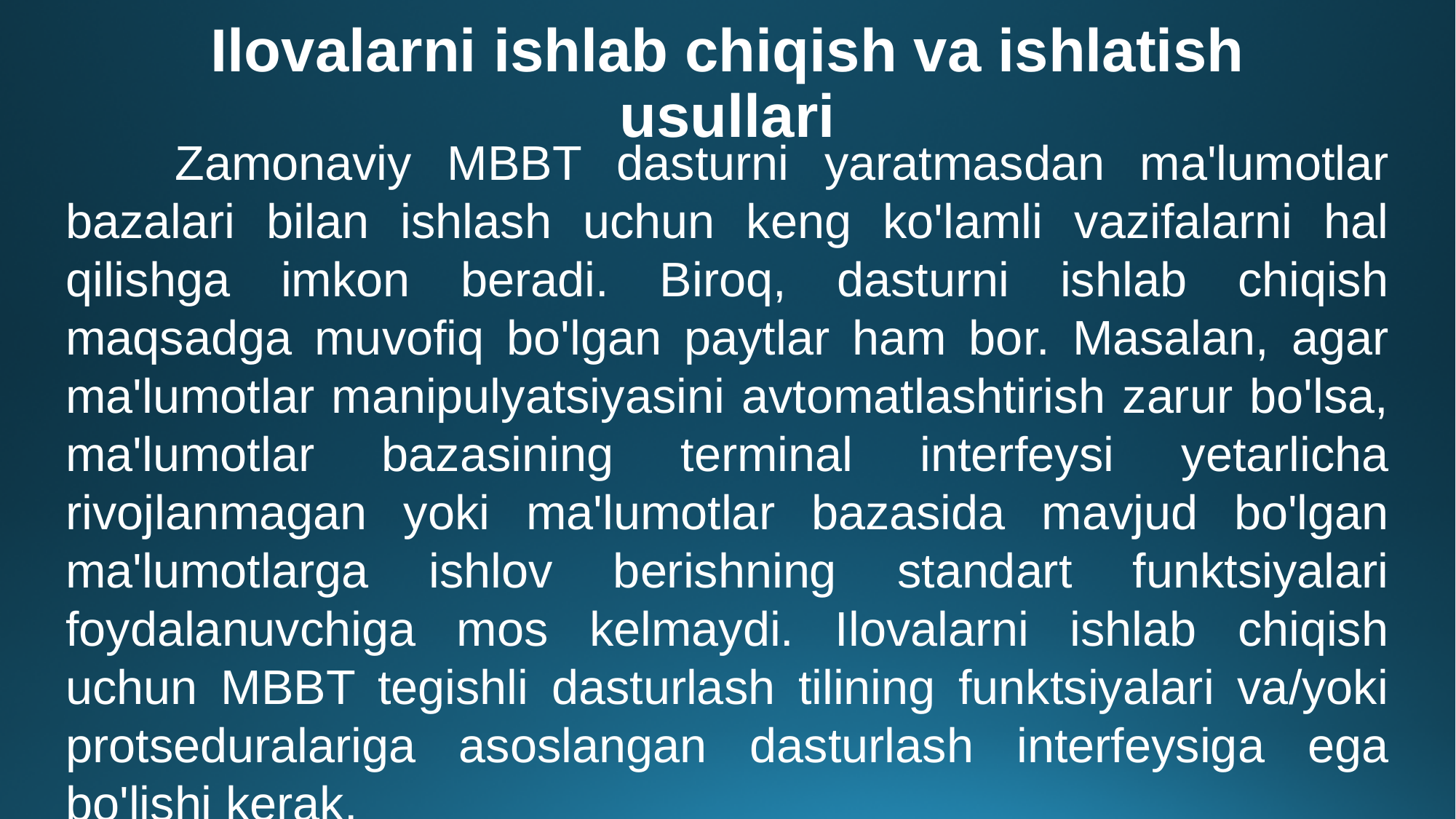

# Ilovalarni ishlab chiqish va ishlatish usullari
	Zamonaviy MBBT dasturni yaratmasdan ma'lumotlar bazalari bilan ishlash uchun keng ko'lamli vazifalarni hal qilishga imkon beradi. Biroq, dasturni ishlab chiqish maqsadga muvofiq bo'lgan paytlar ham bor. Masalan, agar ma'lumotlar manipulyatsiyasini avtomatlashtirish zarur bo'lsa, ma'lumotlar bazasining terminal interfeysi yetarlicha rivojlanmagan yoki ma'lumotlar bazasida mavjud bo'lgan ma'lumotlarga ishlov berishning standart funktsiyalari foydalanuvchiga mos kelmaydi. Ilovalarni ishlab chiqish uchun MBBT tegishli dasturlash tilining funktsiyalari va/yoki protseduralariga asoslangan dasturlash interfeysiga ega bo'lishi kerak.